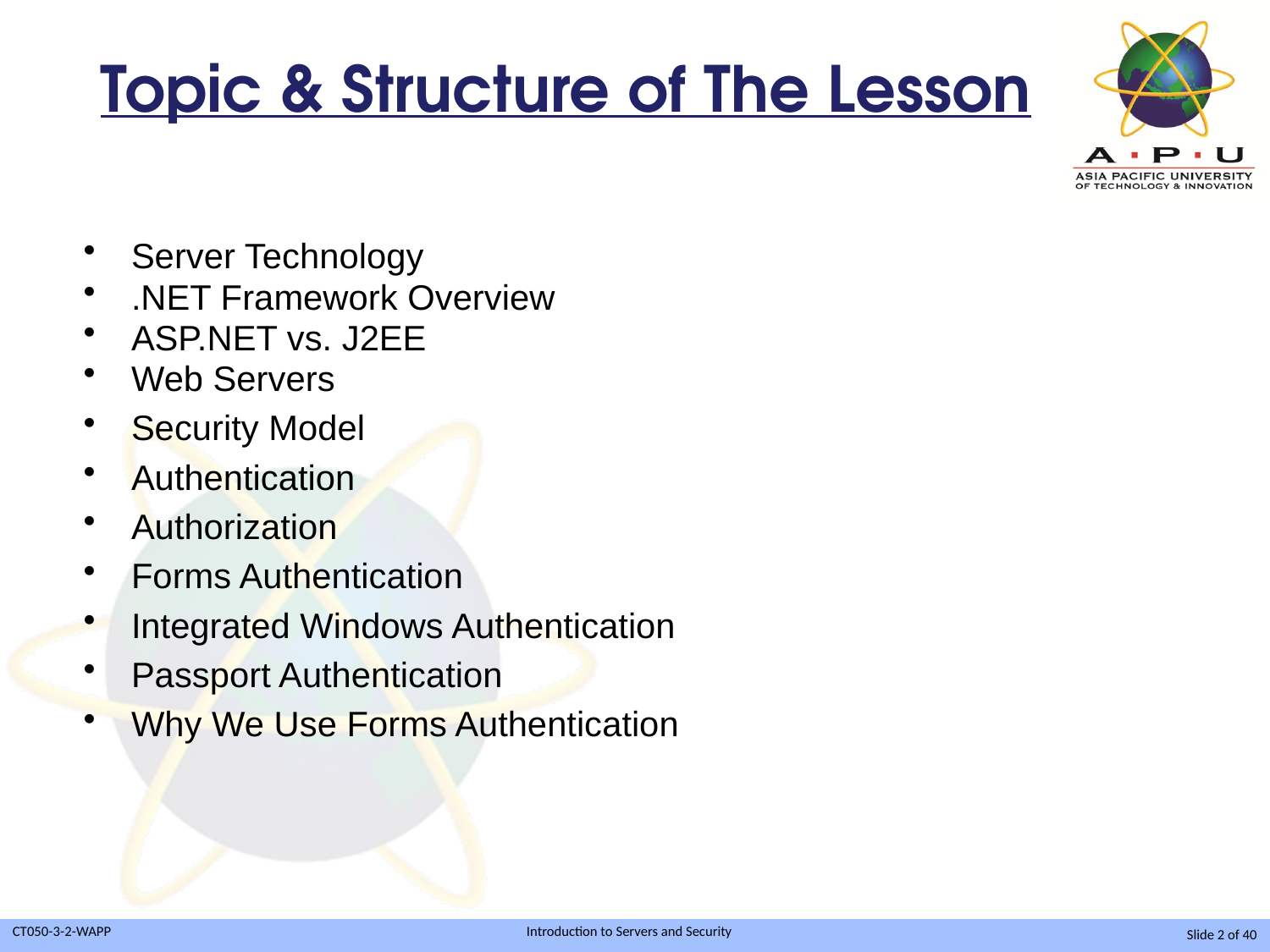

# Topic & Structure of The Lesson
Server Technology
.NET Framework Overview
ASP.NET vs. J2EE
Web Servers
Security Model
Authentication
Authorization
Forms Authentication
Integrated Windows Authentication
Passport Authentication
Why We Use Forms Authentication